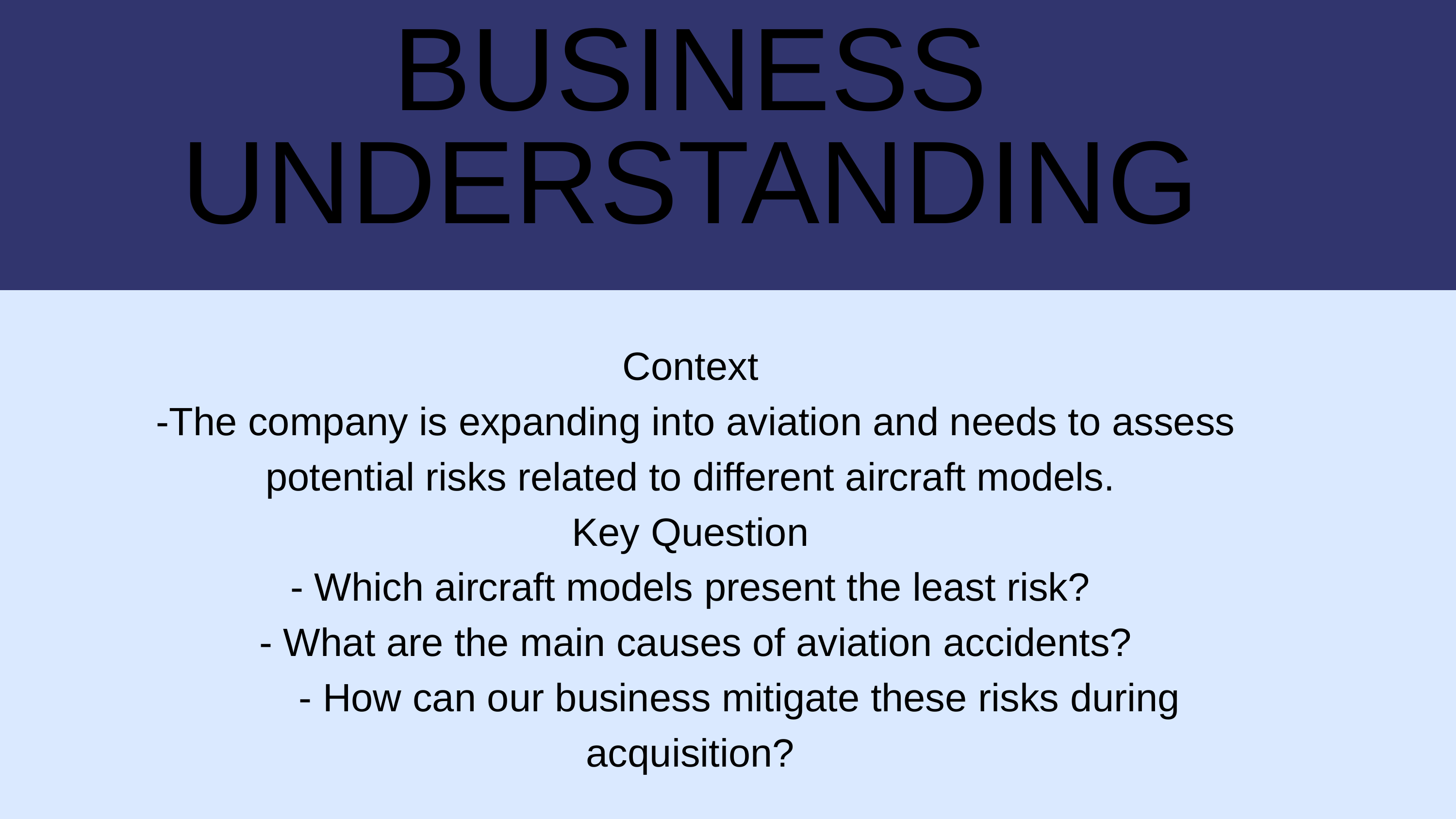

BUSINESS UNDERSTANDING
Context
 -The company is expanding into aviation and needs to assess potential risks related to different aircraft models.
Key Question
- Which aircraft models present the least risk?
 - What are the main causes of aviation accidents?
         - How can our business mitigate these risks during acquisition?